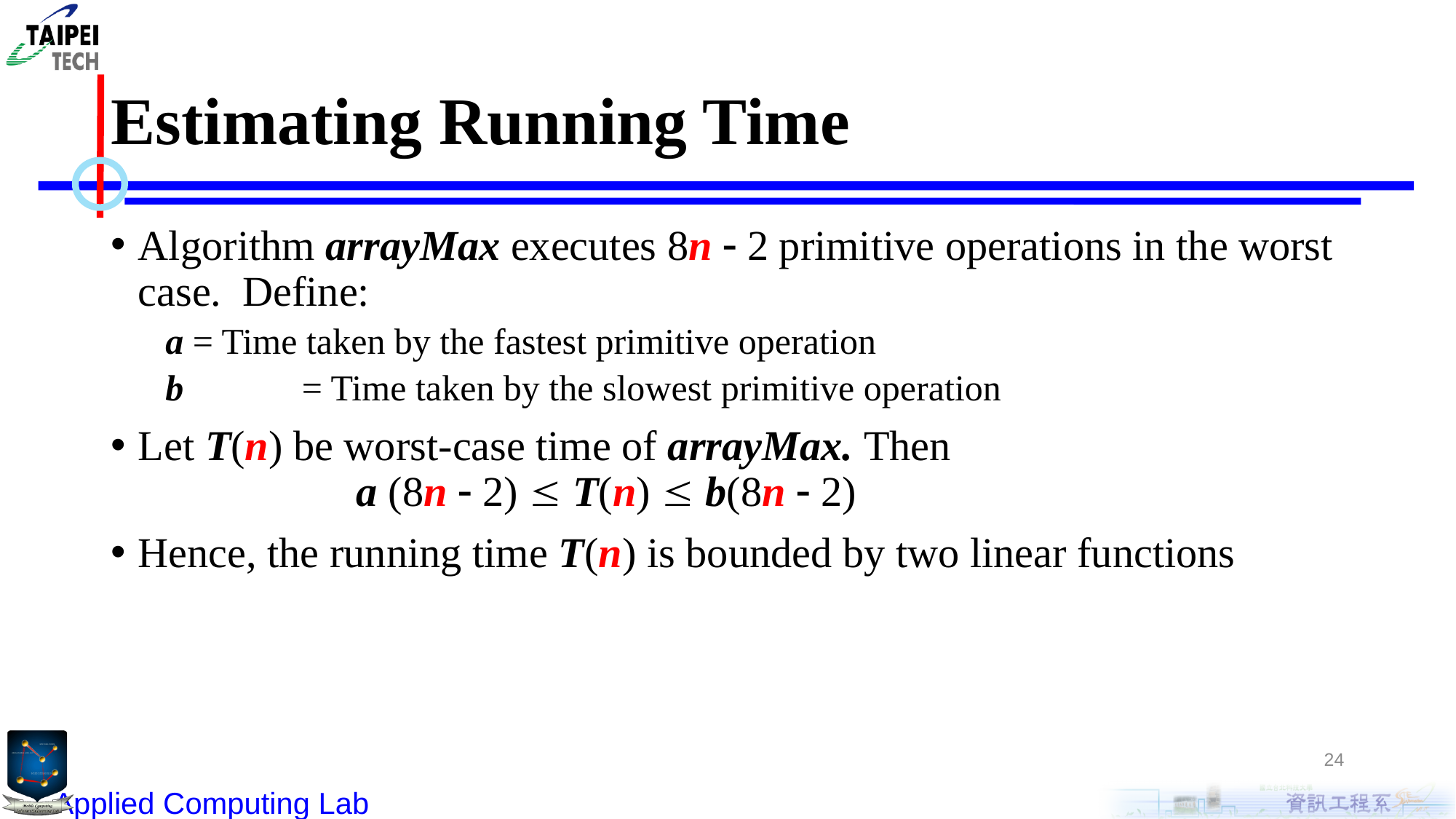

# Estimating Running Time
Algorithm arrayMax executes 8n − 2 primitive operations in the worst case.  Define:
a	= Time taken by the fastest primitive operation
b 	= Time taken by the slowest primitive operation
Let T(n) be worst-case time of arrayMax. Then
		a (8n − 2) ≤ T(n) ≤ b(8n − 2)
Hence, the running time T(n) is bounded by two linear functions
24